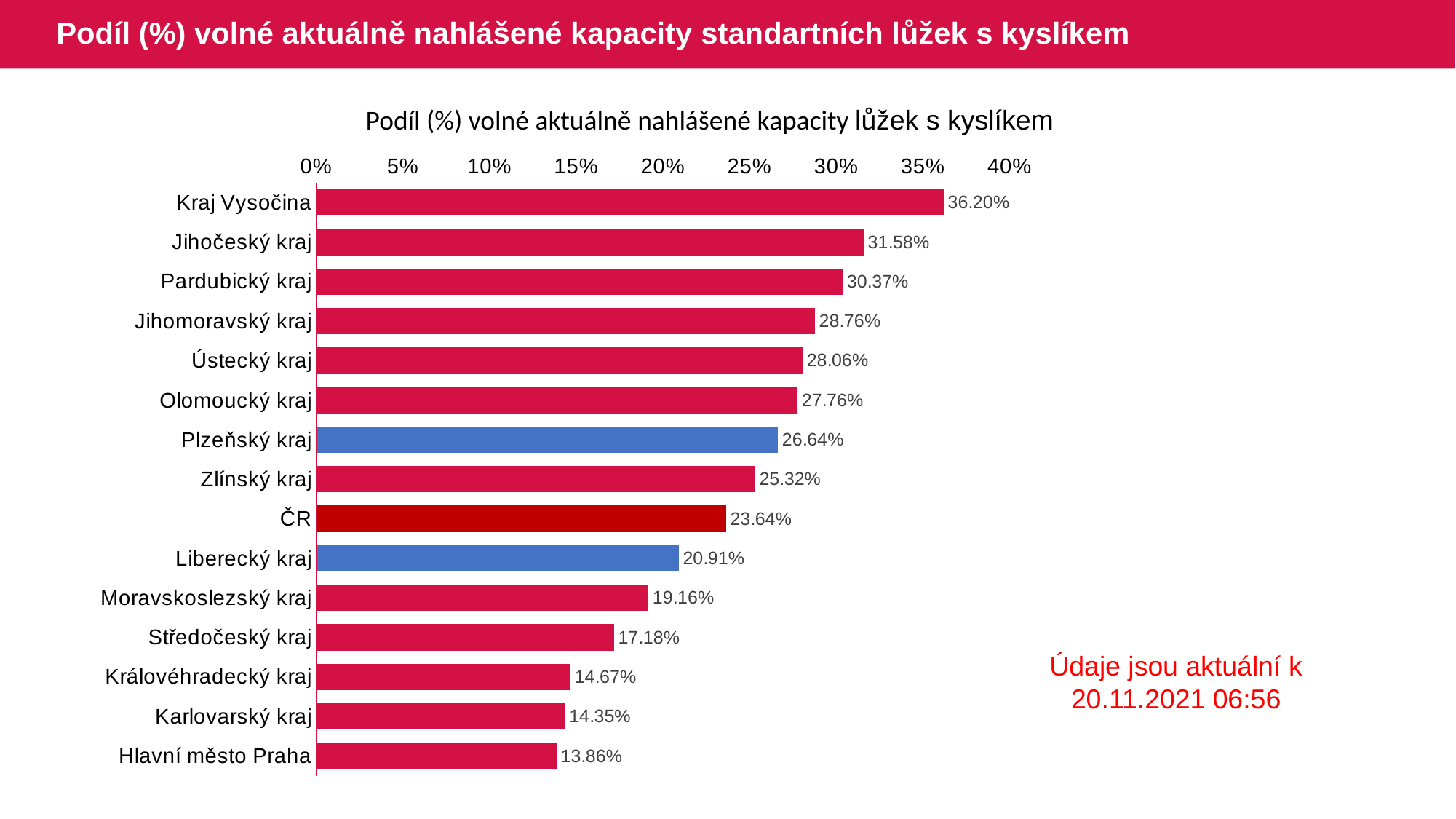

# Podíl (%) volné aktuálně nahlášené kapacity standartních lůžek s kyslíkem
Podíl (%) volné aktuálně nahlášené kapacity lůžek s kyslíkem

### Chart

| Category | Series 1 |
|---|---|
| Kraj Vysočina | 0.361980648833 |
| Jihočeský kraj | 0.315789473684 |
| Pardubický kraj | 0.303712035995 |
| Jihomoravský kraj | 0.287596899224 |
| Ústecký kraj | 0.280561122244 |
| Olomoucký kraj | 0.277626193724 |
| Plzeňský kraj | 0.266425557564 |
| Zlínský kraj | 0.253151260504 |
| ČR | 0.236407447973 |
| Liberecký kraj | 0.209134615384 |
| Moravskoslezský kraj | 0.19157223796 |
| Středočeský kraj | 0.171772428884 |
| Královéhradecký kraj | 0.146666666666 |
| Karlovarský kraj | 0.143540669856 |
| Hlavní město Praha | 0.138579165339 |
Údaje jsou aktuální k 20.11.2021 06:56